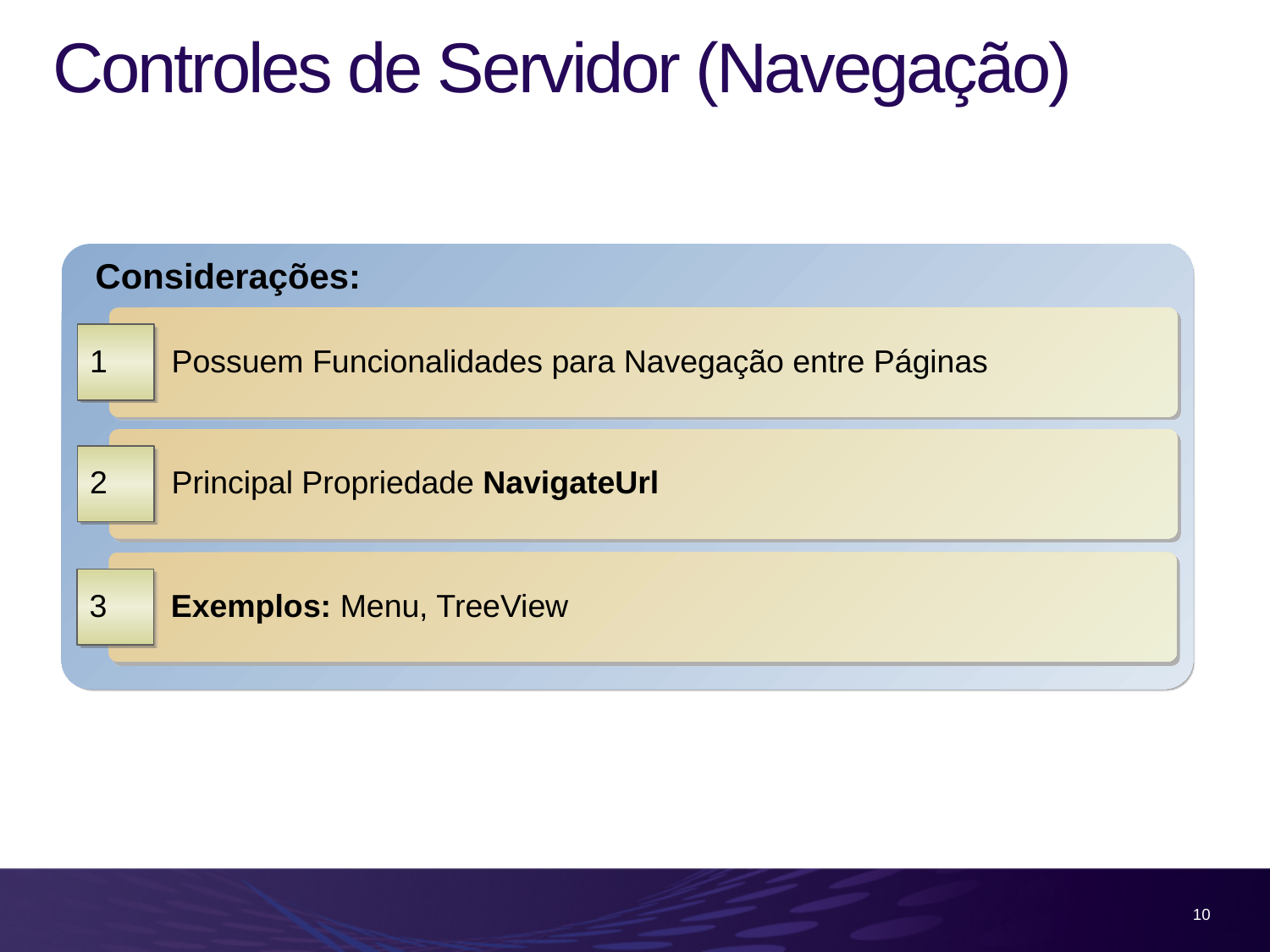

# Controles de Servidor (Navegação)
Considerações:

 Possuem Funcionalidades para Navegação entre Páginas
1
 Principal Propriedade NavigateUrl
2
 Exemplos: Menu, TreeView
3
10